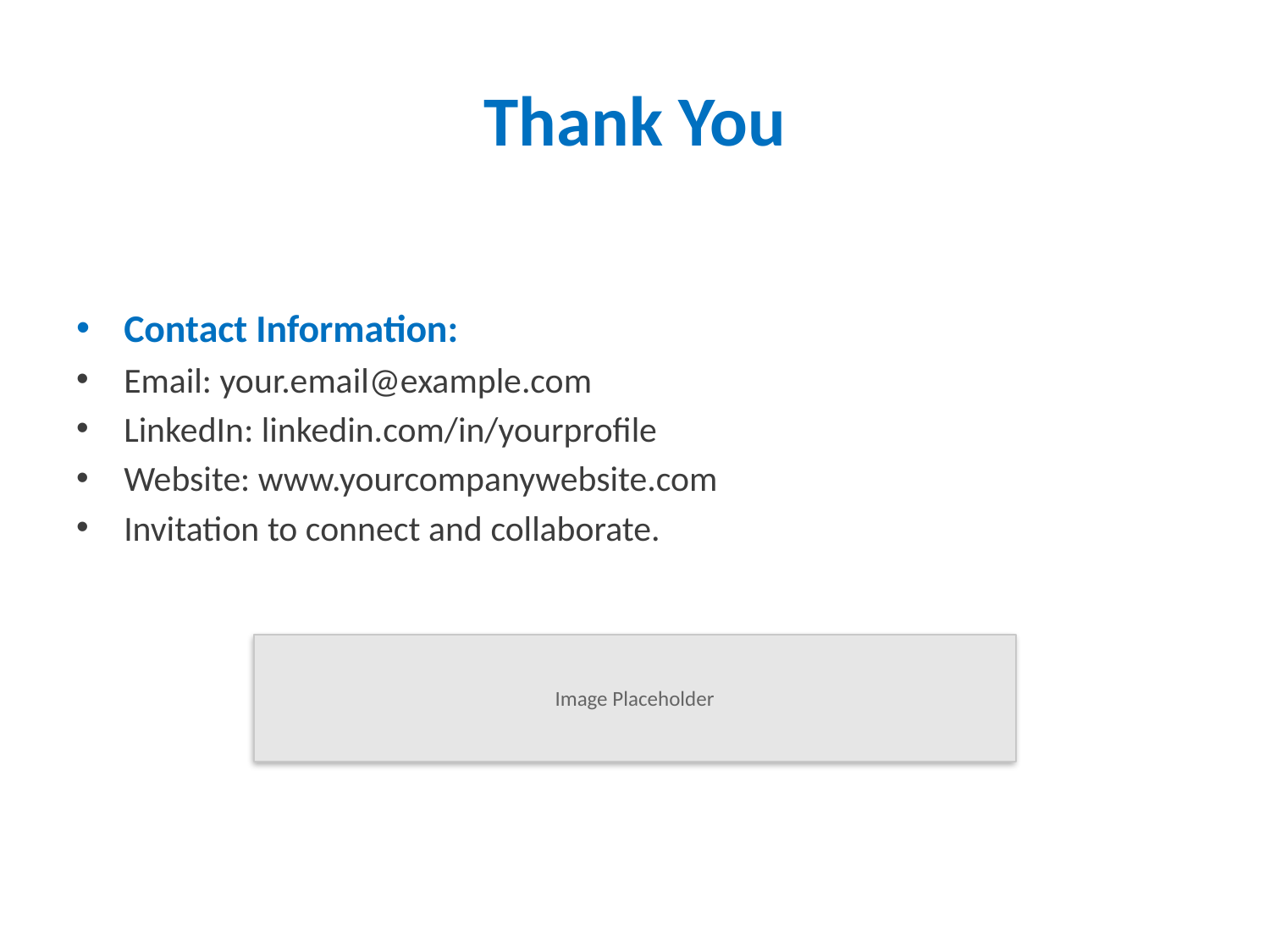

# Thank You

Contact Information:
Email: your.email@example.com
LinkedIn: linkedin.com/in/yourprofile
Website: www.yourcompanywebsite.com
Invitation to connect and collaborate.
Image Placeholder